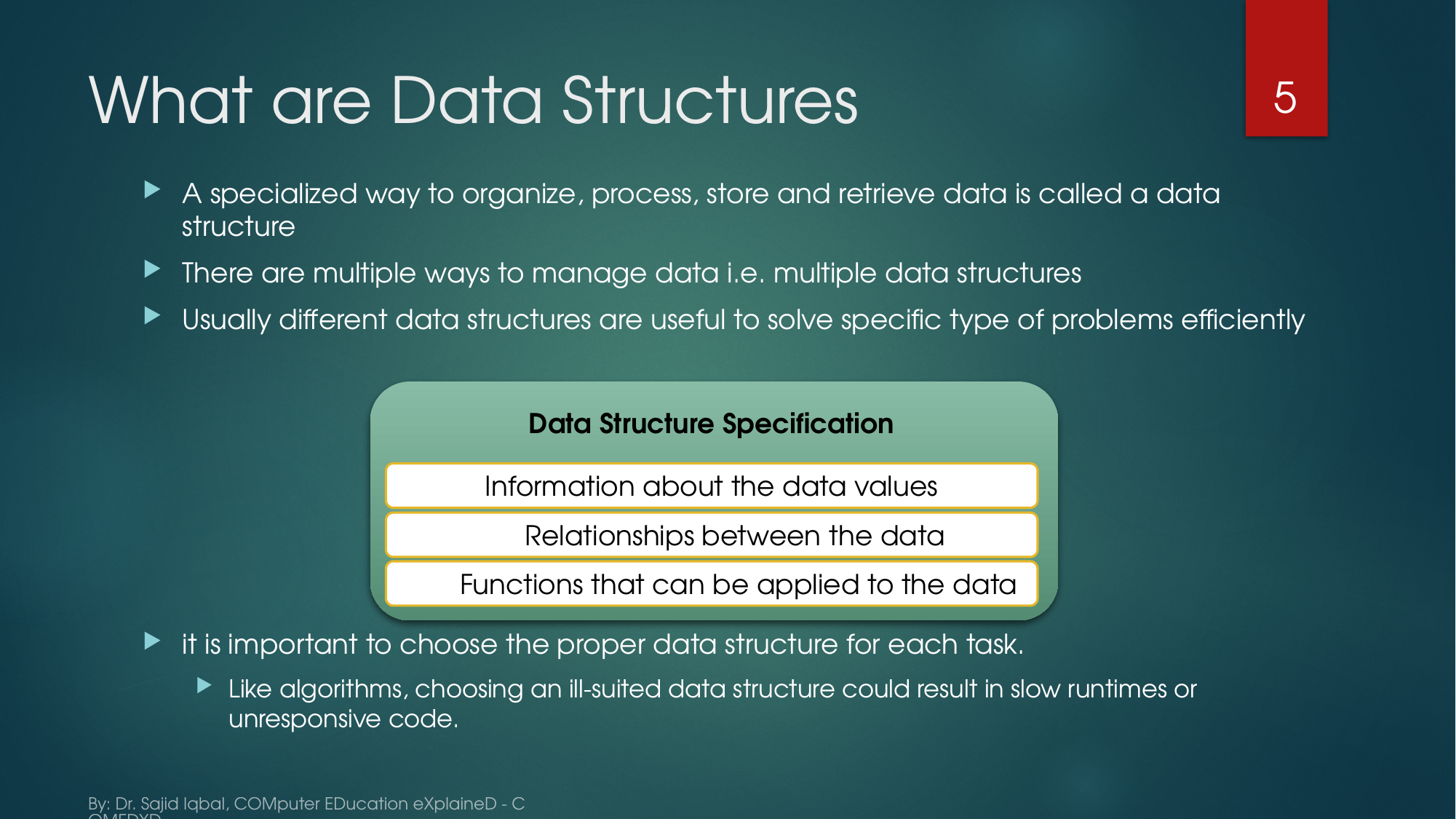

5
# What are Data Structures
A specialized way to organize, process, store and retrieve data is called a data structure
There are multiple ways to manage data i.e. multiple data structures
Usually different data structures are useful to solve specific type of problems efficiently

it is important to choose the proper data structure for each task.
Like algorithms, choosing an ill-suited data structure could result in slow runtimes or unresponsive code.

Data Structure Specification
Information about the data values
Relationships between the data
Functions that can be applied to the data
By: Dr. Sajid Iqbal, COMputer EDucation eXplaineD - COMEDXD